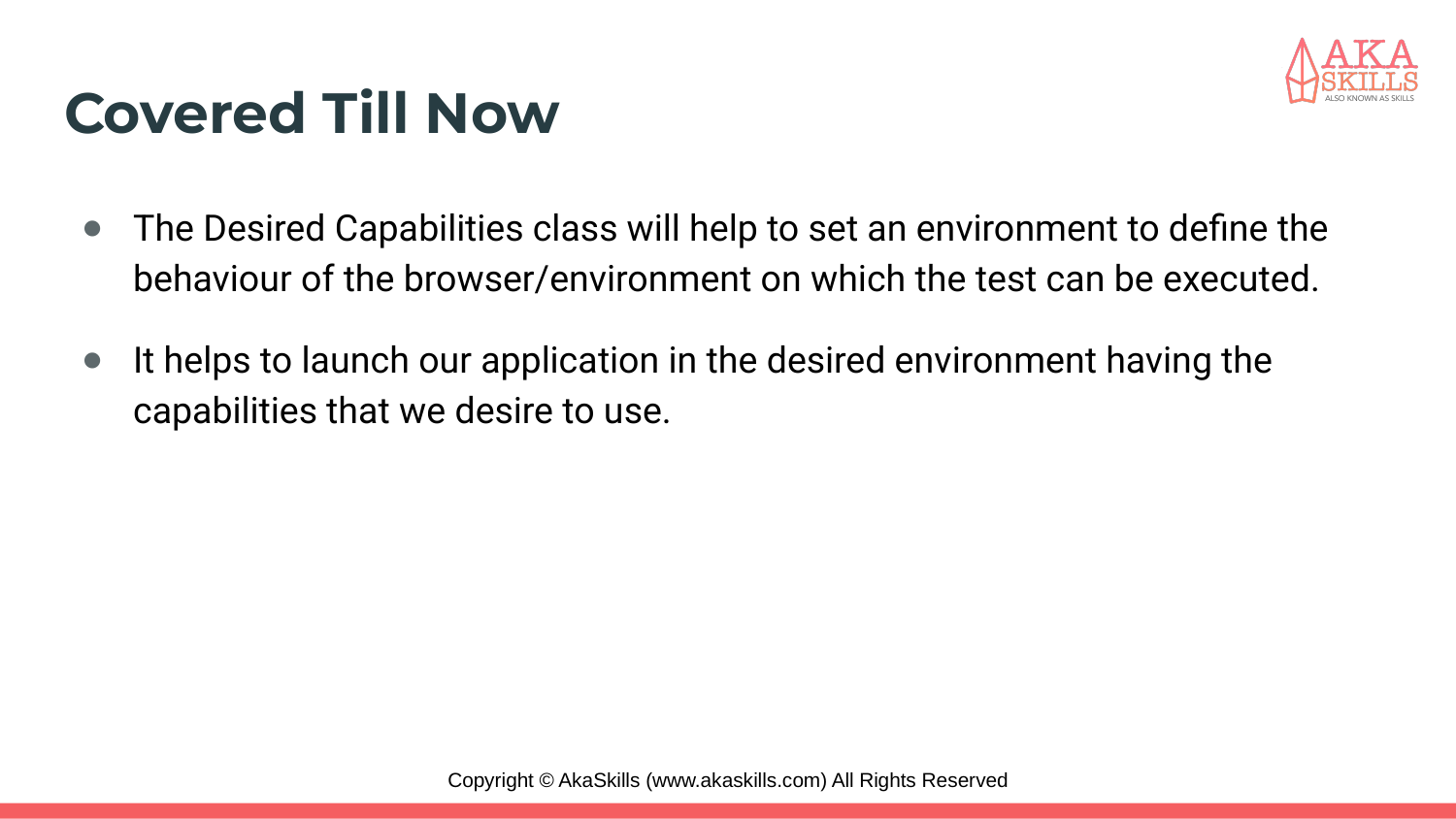

# Covered Till Now
The Desired Capabilities class will help to set an environment to define the behaviour of the browser/environment on which the test can be executed.
It helps to launch our application in the desired environment having the capabilities that we desire to use.